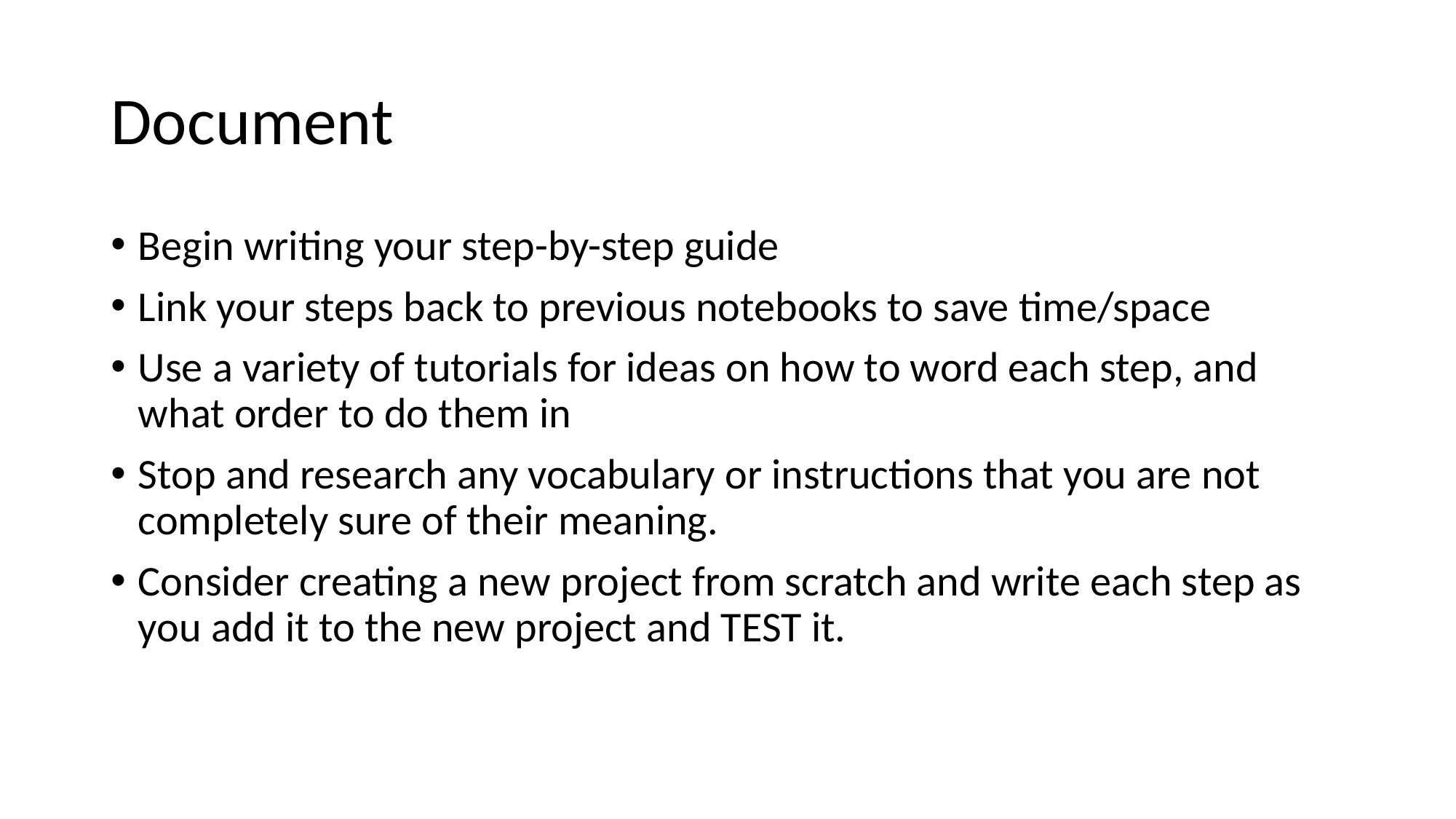

# Document
Begin writing your step-by-step guide
Link your steps back to previous notebooks to save time/space
Use a variety of tutorials for ideas on how to word each step, and what order to do them in
Stop and research any vocabulary or instructions that you are not completely sure of their meaning.
Consider creating a new project from scratch and write each step as you add it to the new project and TEST it.